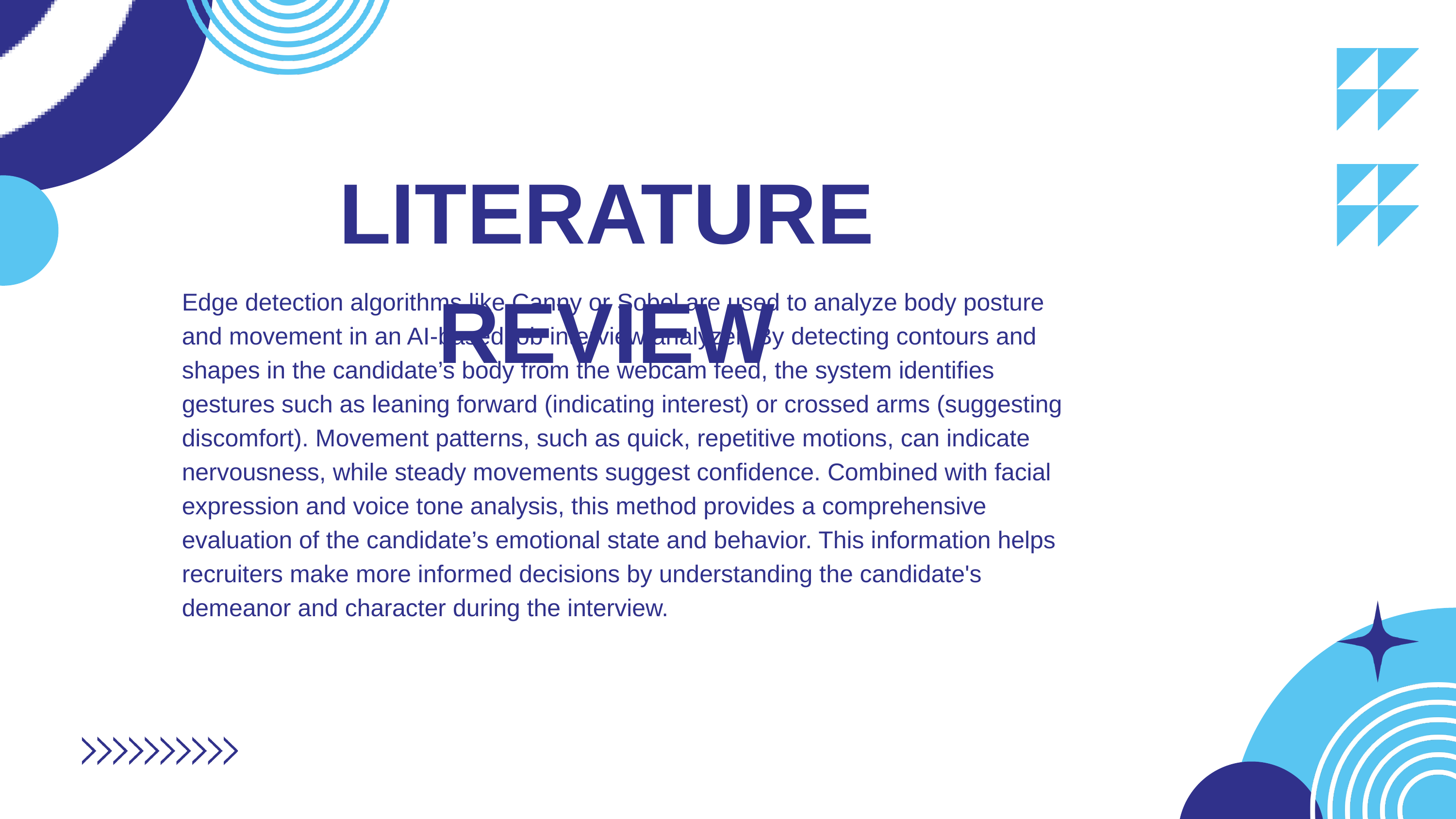

LITERATURE REVIEW

Edge detection algorithms like Canny or Sobel are used to analyze body posture and movement in an AI-based job interview analyzer. By detecting contours and shapes in the candidate’s body from the webcam feed, the system identifies gestures such as leaning forward (indicating interest) or crossed arms (suggesting discomfort). Movement patterns, such as quick, repetitive motions, can indicate nervousness, while steady movements suggest confidence. Combined with facial expression and voice tone analysis, this method provides a comprehensive evaluation of the candidate’s emotional state and behavior. This information helps recruiters make more informed decisions by understanding the candidate's demeanor and character during the interview.